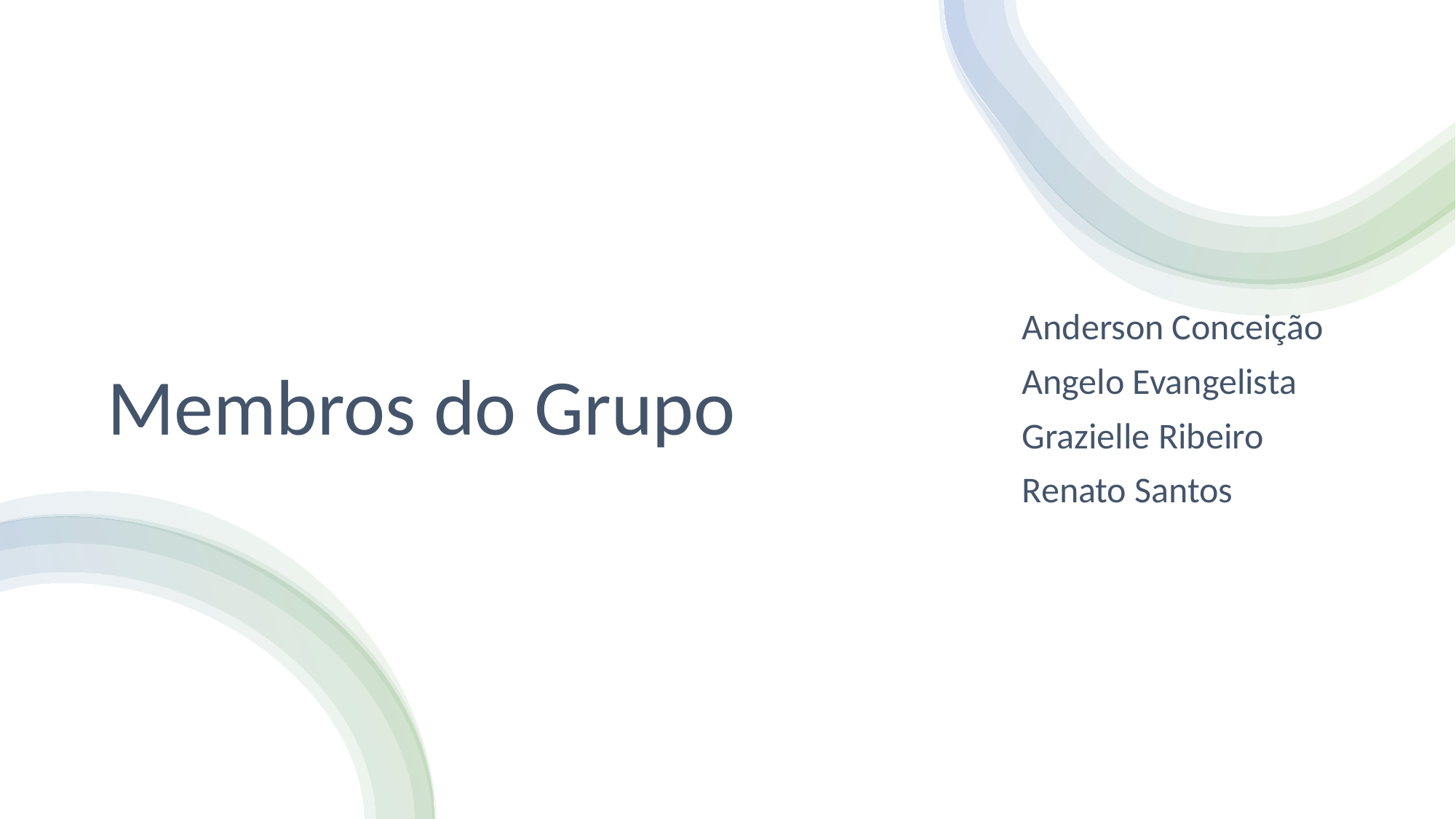

Anderson Conceição
Angelo Evangelista
Grazielle Ribeiro
Renato Santos
# Membros do Grupo